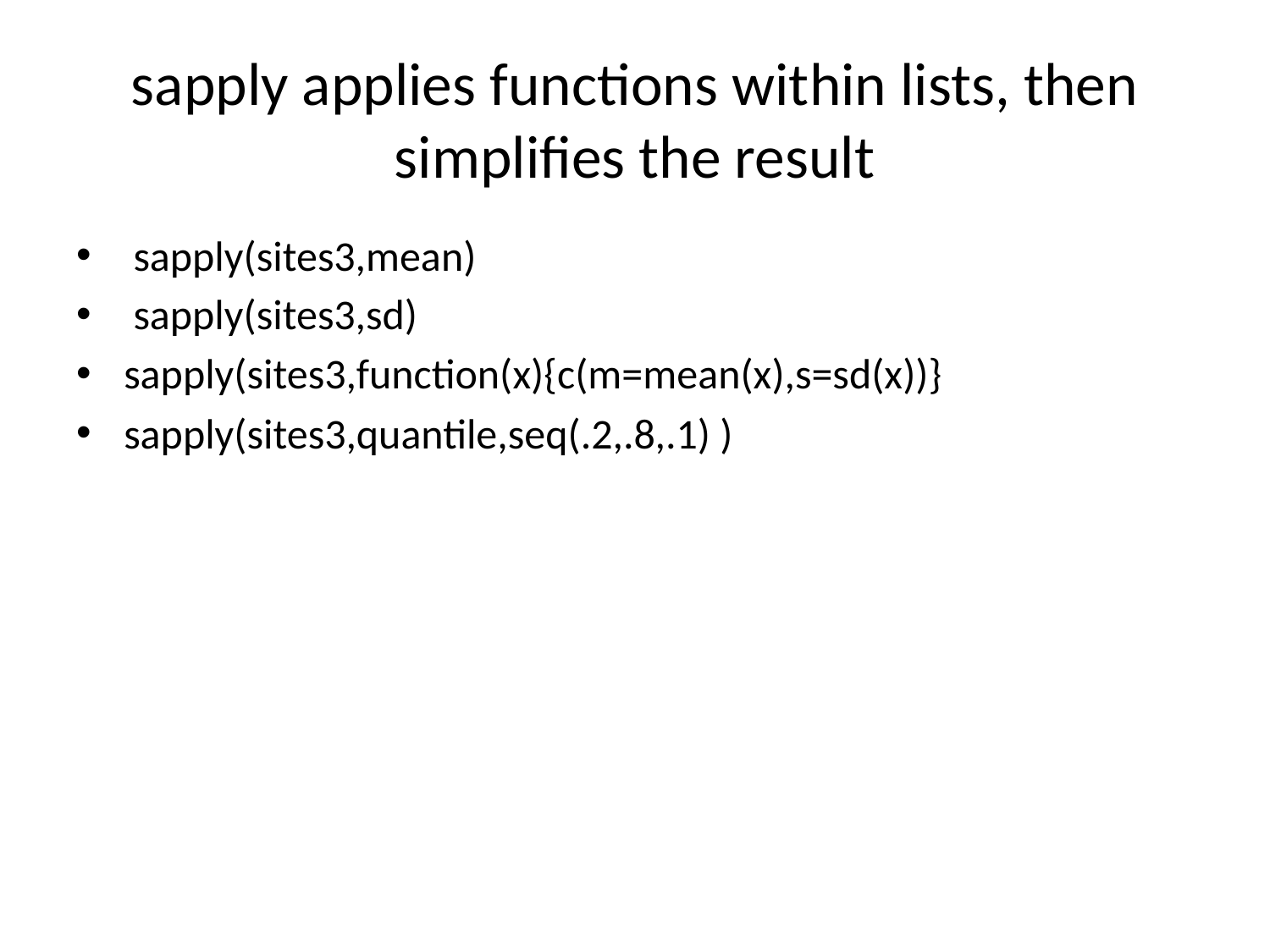

# sapply applies functions within lists, then simplifies the result
 sapply(sites3,mean)
 sapply(sites3,sd)
sapply(sites3,function(x){c(m=mean(x),s=sd(x))}
sapply(sites3,quantile,seq(.2,.8,.1) )